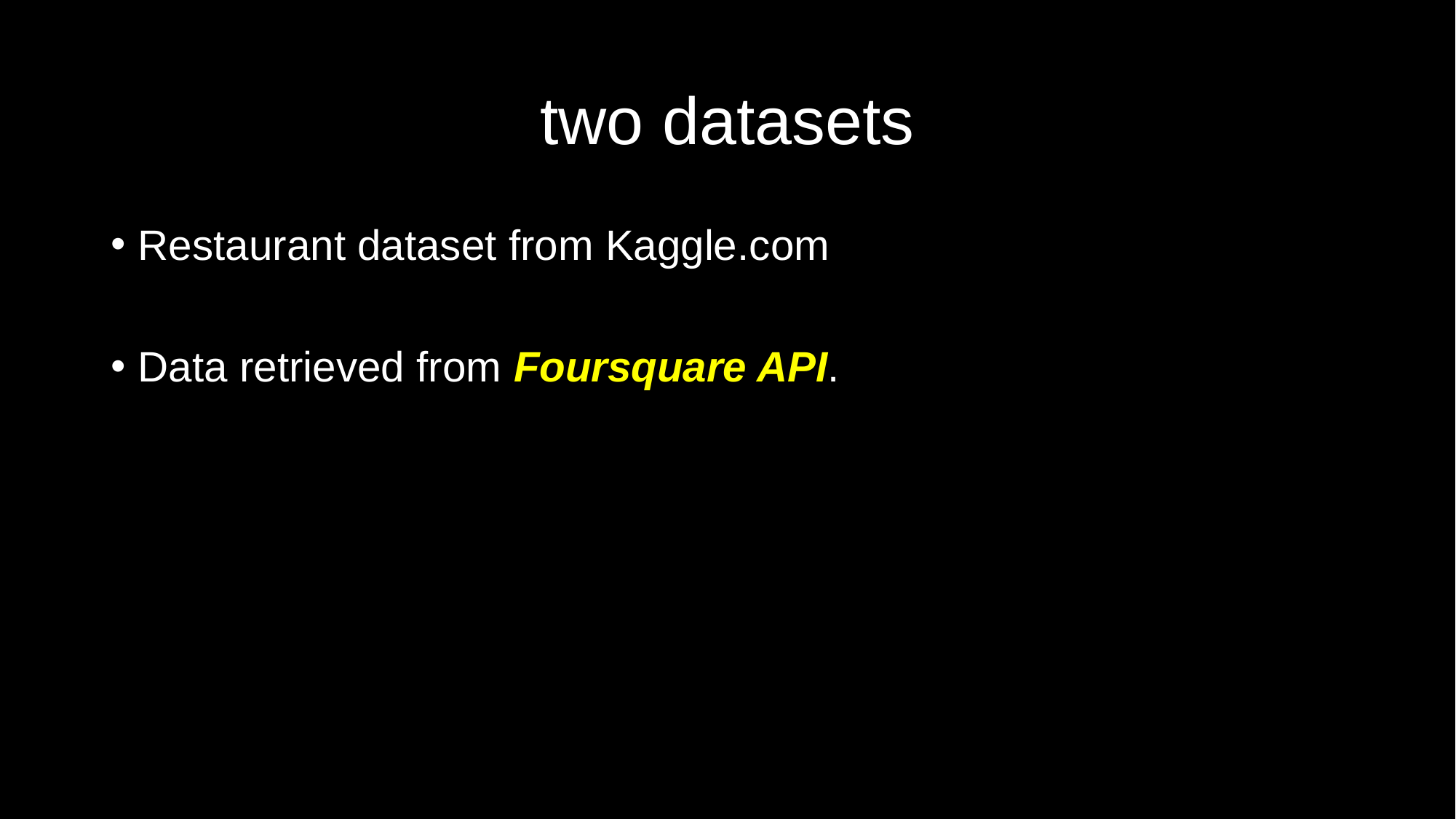

# two datasets
Restaurant dataset from Kaggle.com

Data retrieved from Foursquare API.